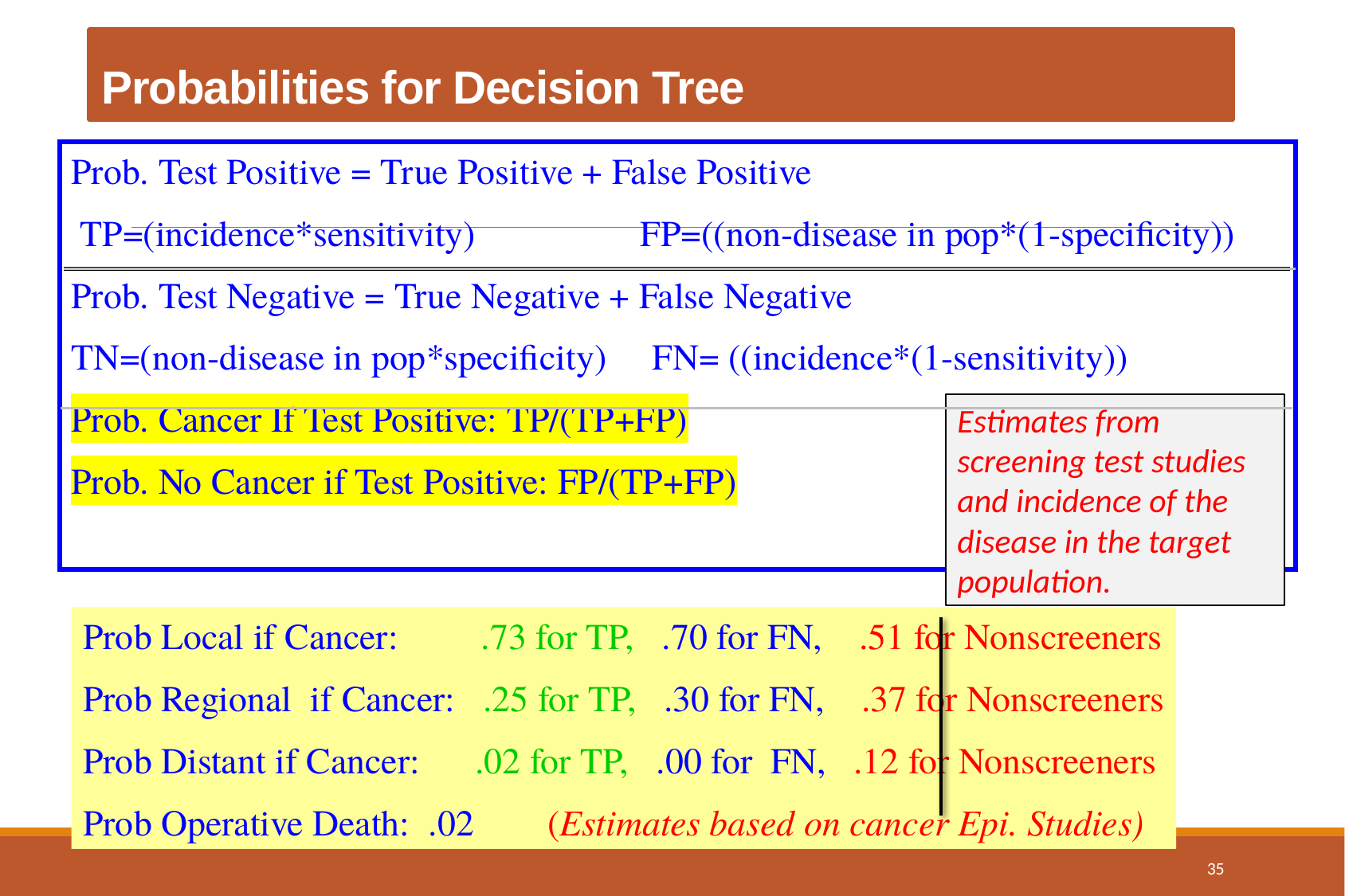

# Probabilities for Decision Tree
Prob. Test Positive = True Positive + False Positive
 TP=(incidence*sensitivity)                  FP=((non-disease in pop*(1-specificity))
Prob. Test Negative = True Negative + False Negative
TN=(non-disease in pop*specificity)     FN= ((incidence*(1-sensitivity))
Prob. Cancer If Test Positive: TP/(TP+FP)
Prob. No Cancer if Test Positive: FP/(TP+FP)

Estimates from screening test studies and incidence of the disease in the target population.
Prob Local if Cancer:         .73 for TP,   .70 for FN,    .51 for Nonscreeners
Prob Regional  if Cancer:   .25 for TP,   .30 for FN,    .37 for Nonscreeners
Prob Distant if Cancer:      .02 for TP,   .00 for  FN,   .12 for Nonscreeners
Prob Operative Death:  .02        (Estimates based on cancer Epi. Studies)
35